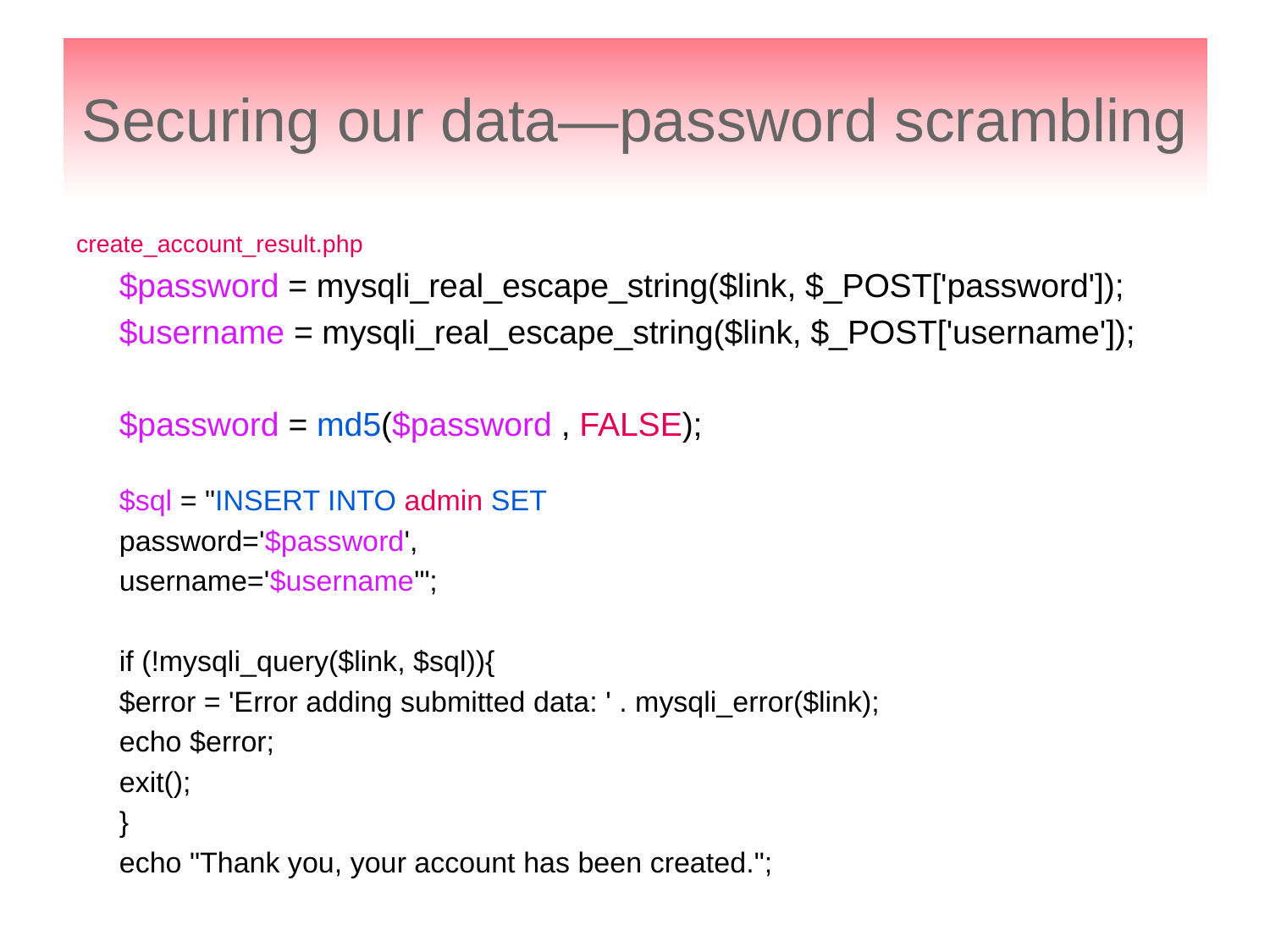

# Securing our data—password scrambling
create_account_result.php
	$password = mysqli_real_escape_string($link, $_POST['password']);
	$username = mysqli_real_escape_string($link, $_POST['username']);

	$password = md5($password , FALSE);

		$sql = "INSERT INTO admin SET
	password='$password',
	username='$username'";

	if (!mysqli_query($link, $sql)){
	$error = 'Error adding submitted data: ' . mysqli_error($link);
	echo $error;
	exit();
	}
	echo "Thank you, your account has been created.";